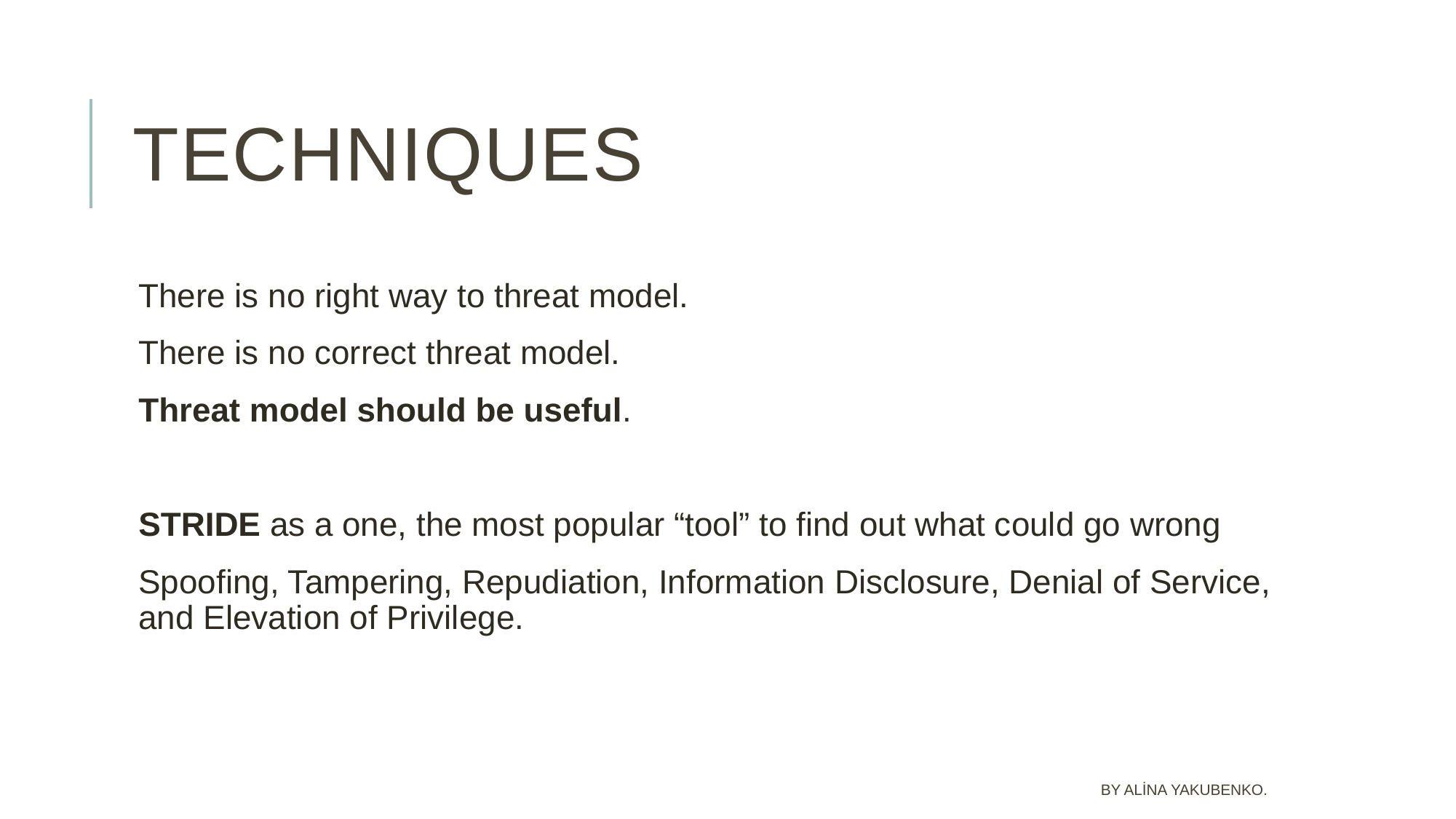

# Techniques
There is no right way to threat model.
There is no correct threat model.
Threat model should be useful.

STRIDE as a one, the most popular “tool” to find out what could go wrong
Spoofing, Tampering, Repudiation, Information Disclosure, Denial of Service, and Elevation of Privilege.
By Alina Yakubenko.